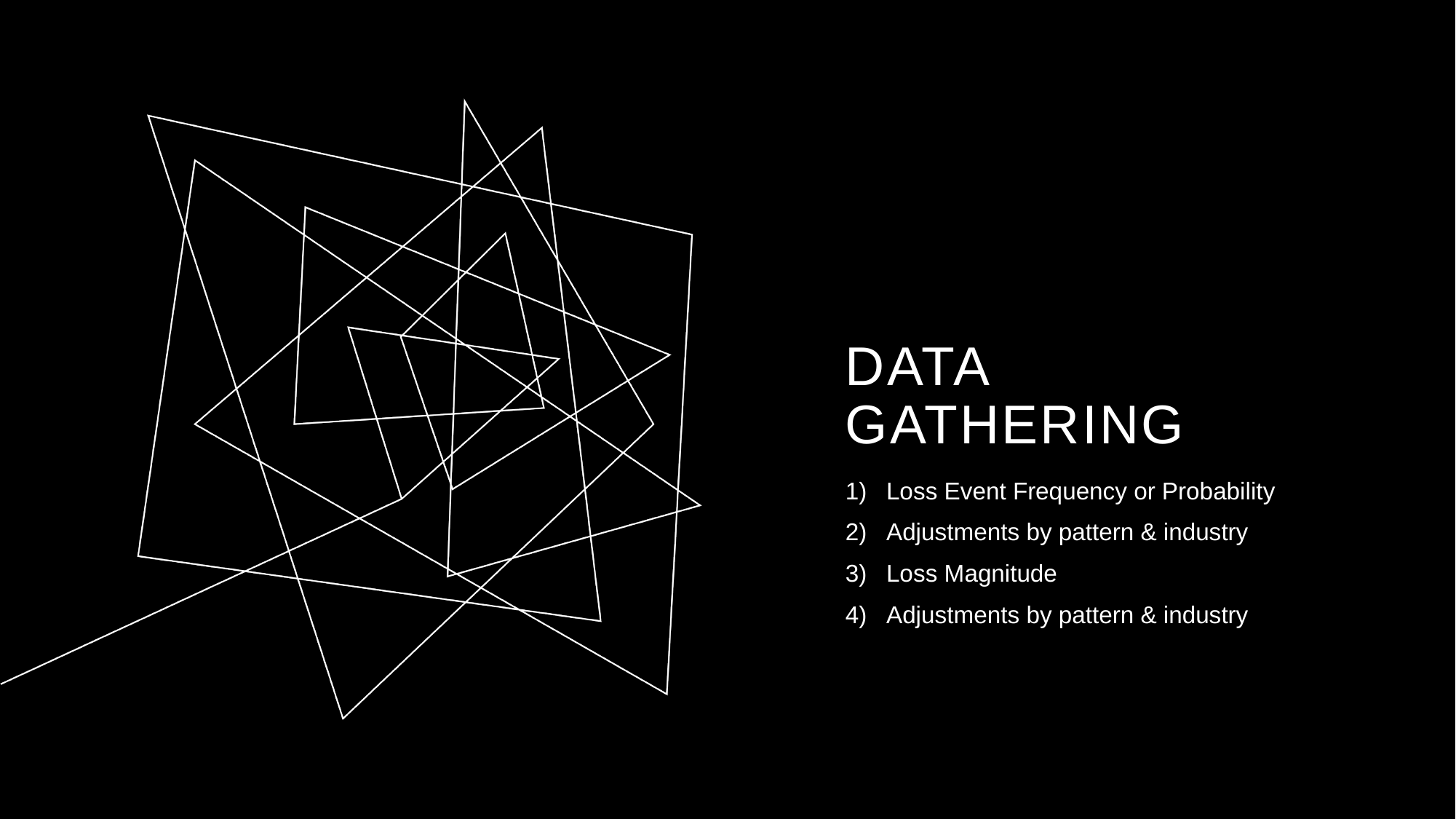

# Data Gathering
Loss Event Frequency or Probability
Adjustments by pattern & industry
Loss Magnitude
Adjustments by pattern & industry